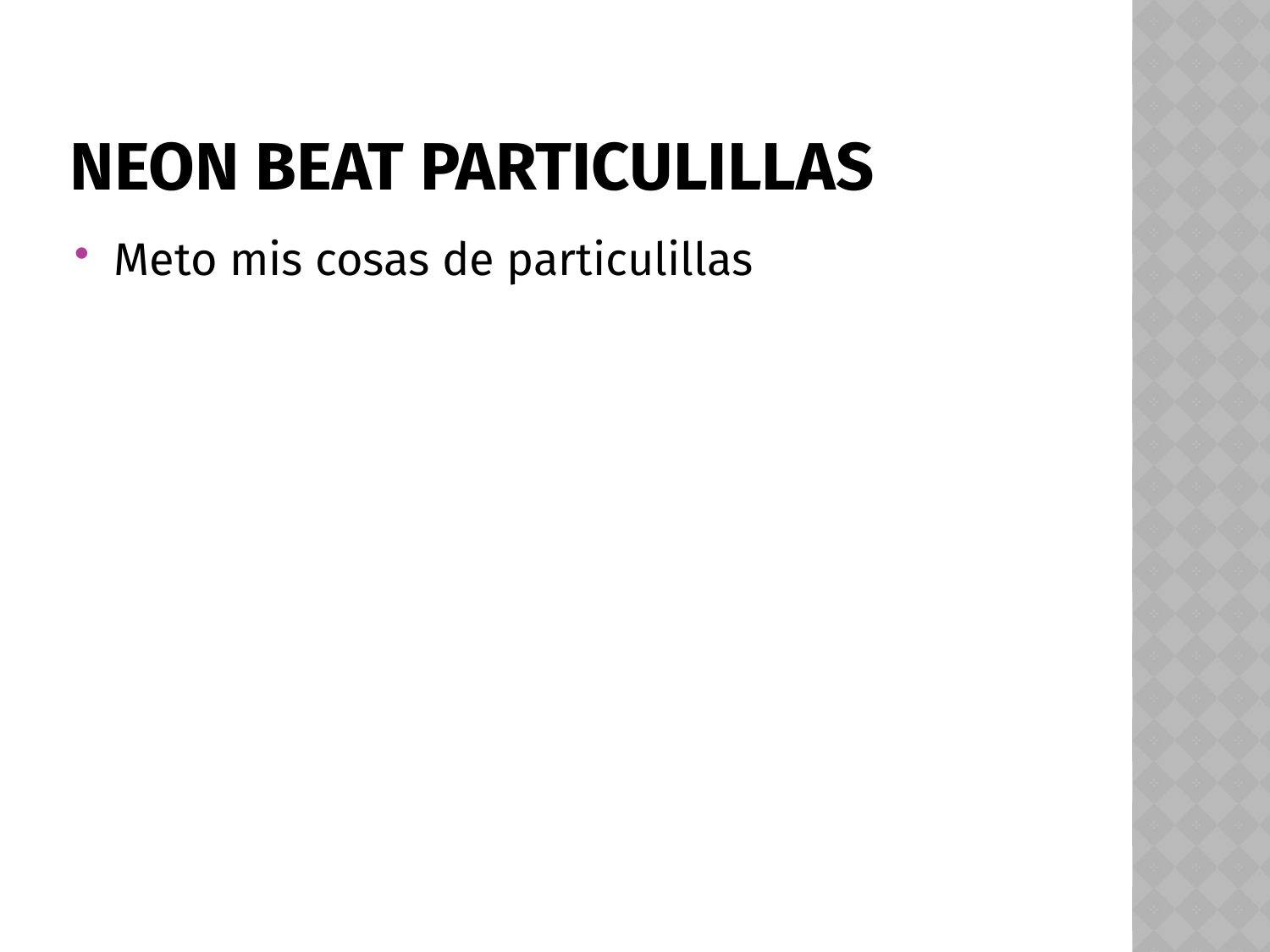

# Neon Beat Particulillas
Meto mis cosas de particulillas